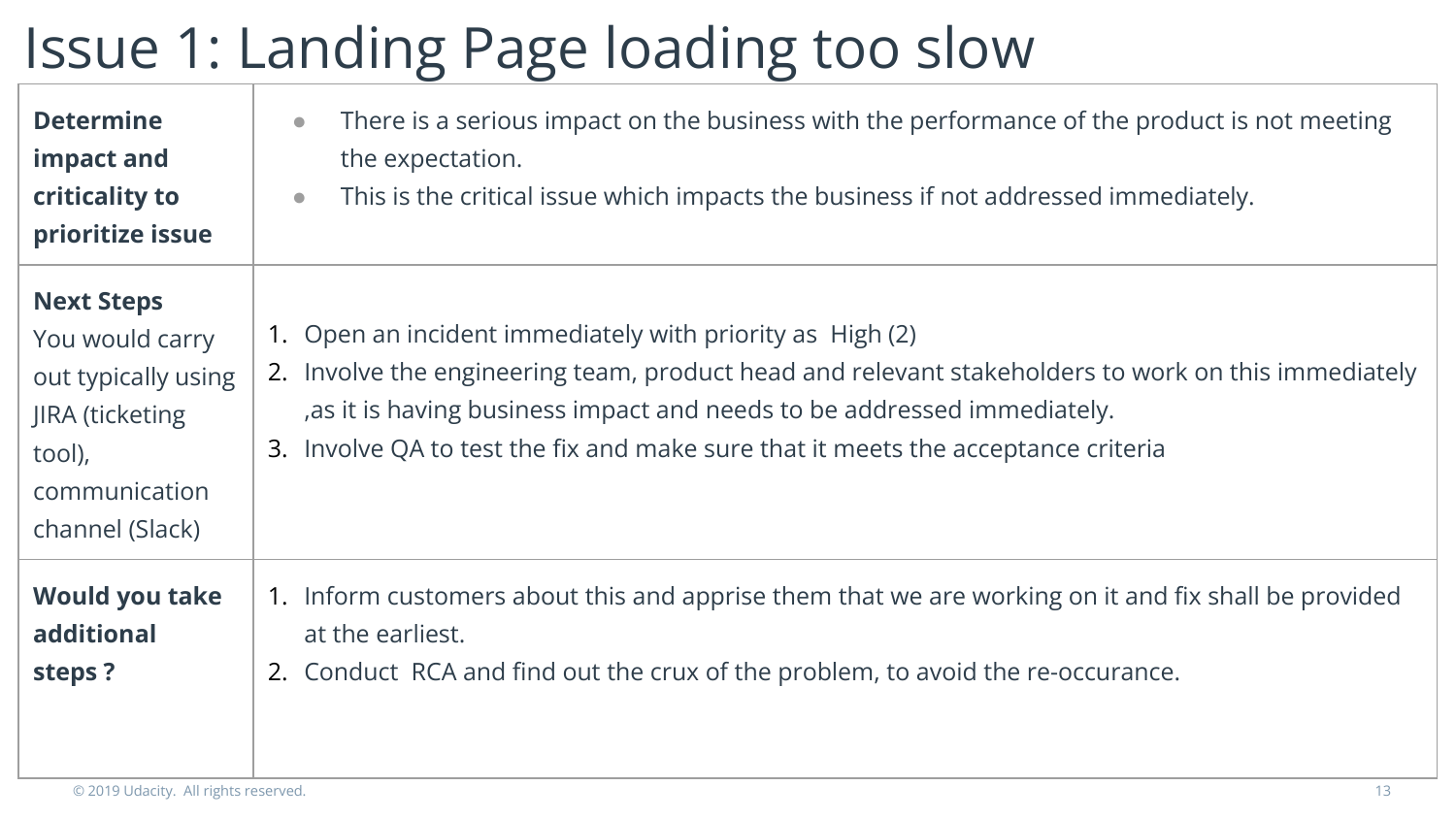

# Issue 1: Landing Page loading too slow
| Determine impact and criticality to prioritize issue | There is a serious impact on the business with the performance of the product is not meeting the expectation. This is the critical issue which impacts the business if not addressed immediately. |
| --- | --- |
| Next Steps You would carry out typically using JIRA (ticketing tool), communication channel (Slack) | Open an incident immediately with priority as High (2) Involve the engineering team, product head and relevant stakeholders to work on this immediately ,as it is having business impact and needs to be addressed immediately. Involve QA to test the fix and make sure that it meets the acceptance criteria |
| Would you take additional steps ? | Inform customers about this and apprise them that we are working on it and fix shall be provided at the earliest. Conduct RCA and find out the crux of the problem, to avoid the re-occurance. |
© 2019 Udacity.  All rights reserved.
13